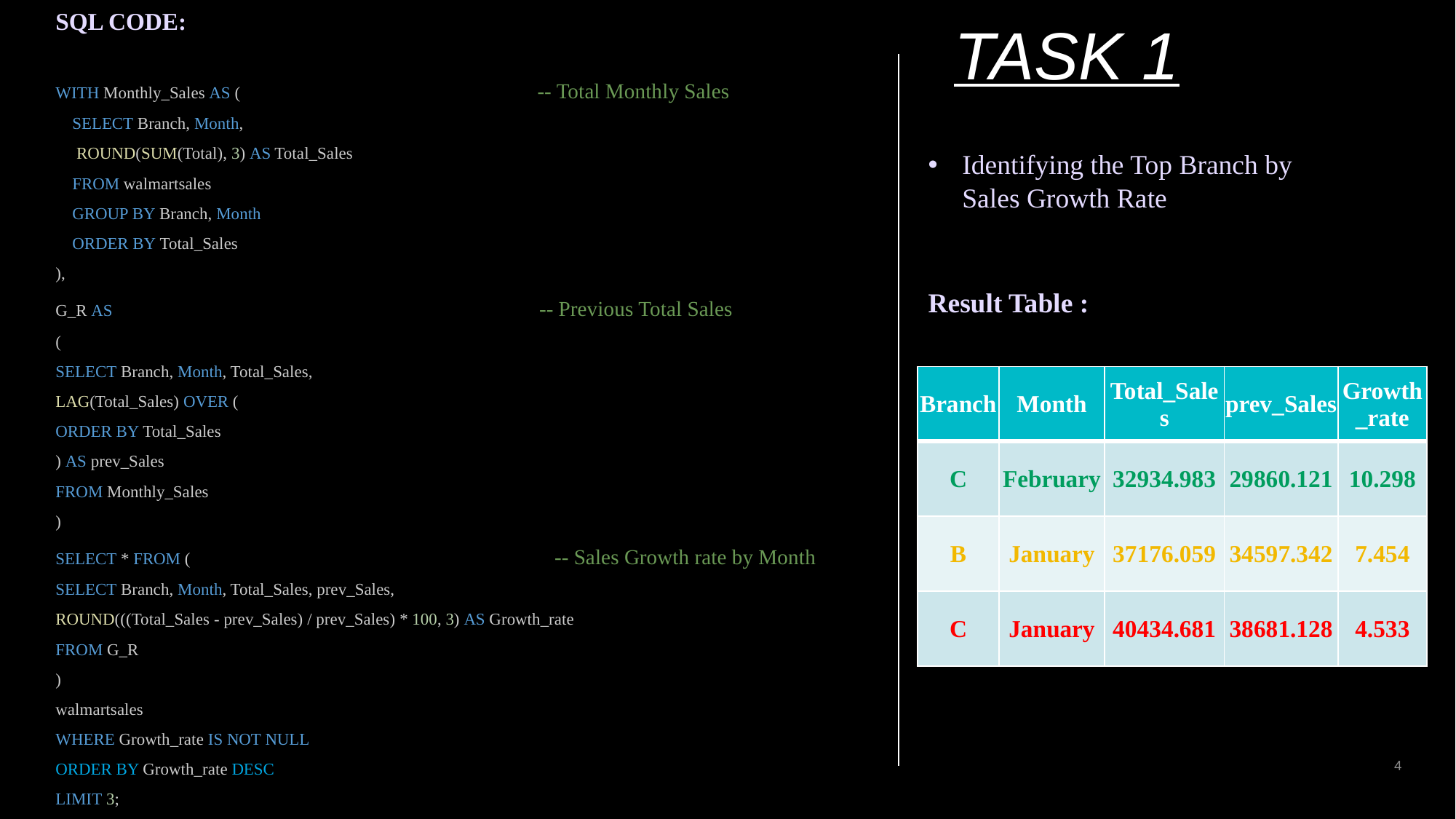

SQL CODE:
WITH Monthly_Sales AS (                                                                       -- Total Monthly Sales
    SELECT Branch, Month,
     ROUND(SUM(Total), 3) AS Total_Sales
    FROM walmartsales
    GROUP BY Branch, Month
    ORDER BY Total_Sales
),
G_R AS                                                                                                      -- Previous Total Sales
(
SELECT Branch, Month, Total_Sales,
LAG(Total_Sales) OVER (
ORDER BY Total_Sales
) AS prev_Sales
FROM Monthly_Sales
)
SELECT * FROM (                                                                                       -- Sales Growth rate by Month
SELECT Branch, Month, Total_Sales, prev_Sales,
ROUND(((Total_Sales - prev_Sales) / prev_Sales) * 100, 3) AS Growth_rate
FROM G_R
)
walmartsales
WHERE Growth_rate IS NOT NULL
ORDER BY Growth_rate DESC
LIMIT 3;

TASK 1
Identifying the Top Branch by Sales Growth Rate
Result Table :
| Branch | Month | Total\_Sales | prev\_Sales | Growth\_rate |
| --- | --- | --- | --- | --- |
| C | February | 32934.983 | 29860.121 | 10.298 |
| B | January | 37176.059 | 34597.342 | 7.454 |
| C | January | 40434.681 | 38681.128 | 4.533 |
PRESENTATION TITLE
4